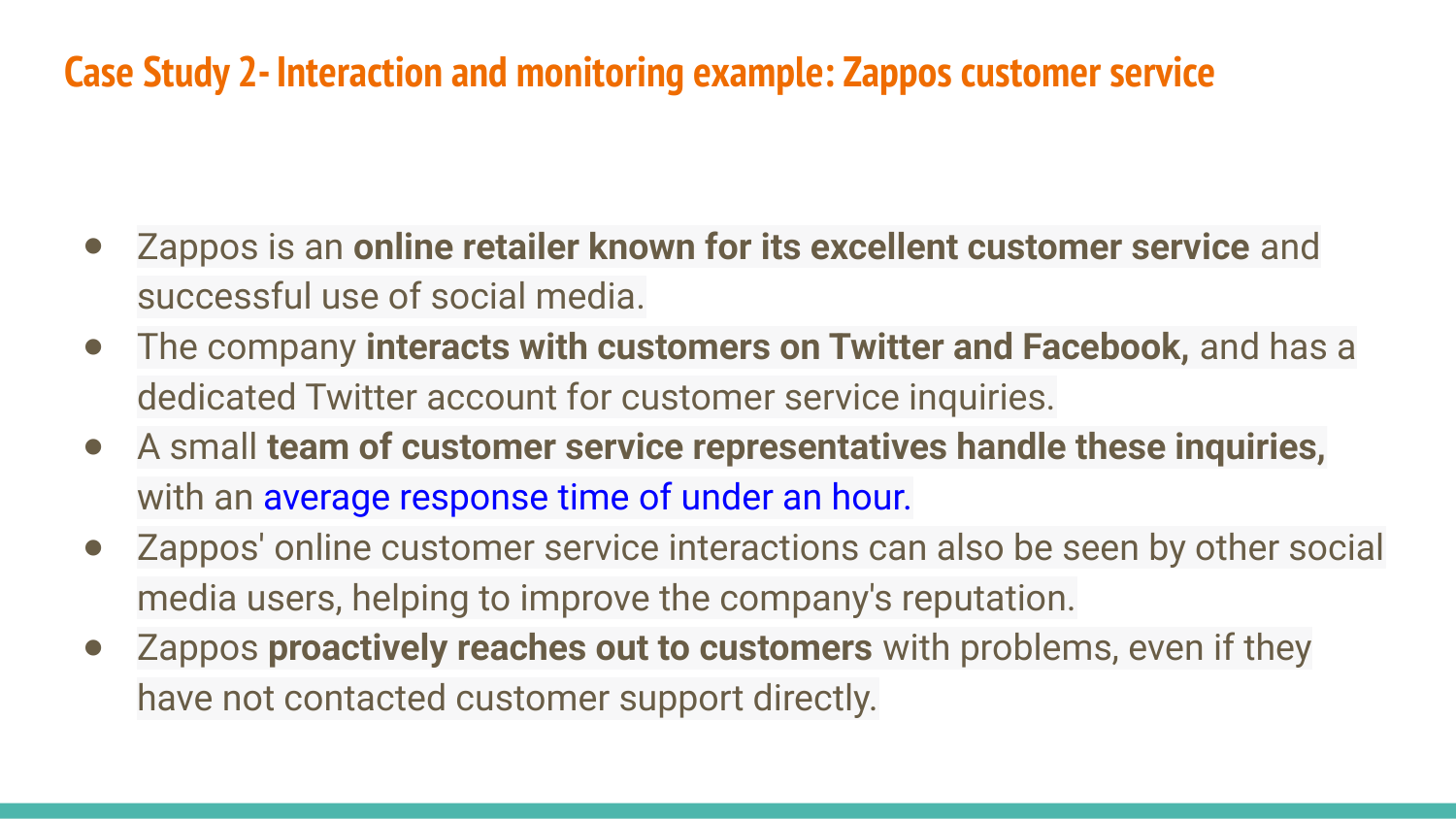

# Case Study 2- Interaction and monitoring example: Zappos customer service
Zappos is an online retailer known for its excellent customer service and successful use of social media.
The company interacts with customers on Twitter and Facebook, and has a dedicated Twitter account for customer service inquiries.
A small team of customer service representatives handle these inquiries, with an average response time of under an hour.
Zappos' online customer service interactions can also be seen by other social media users, helping to improve the company's reputation.
Zappos proactively reaches out to customers with problems, even if they have not contacted customer support directly.